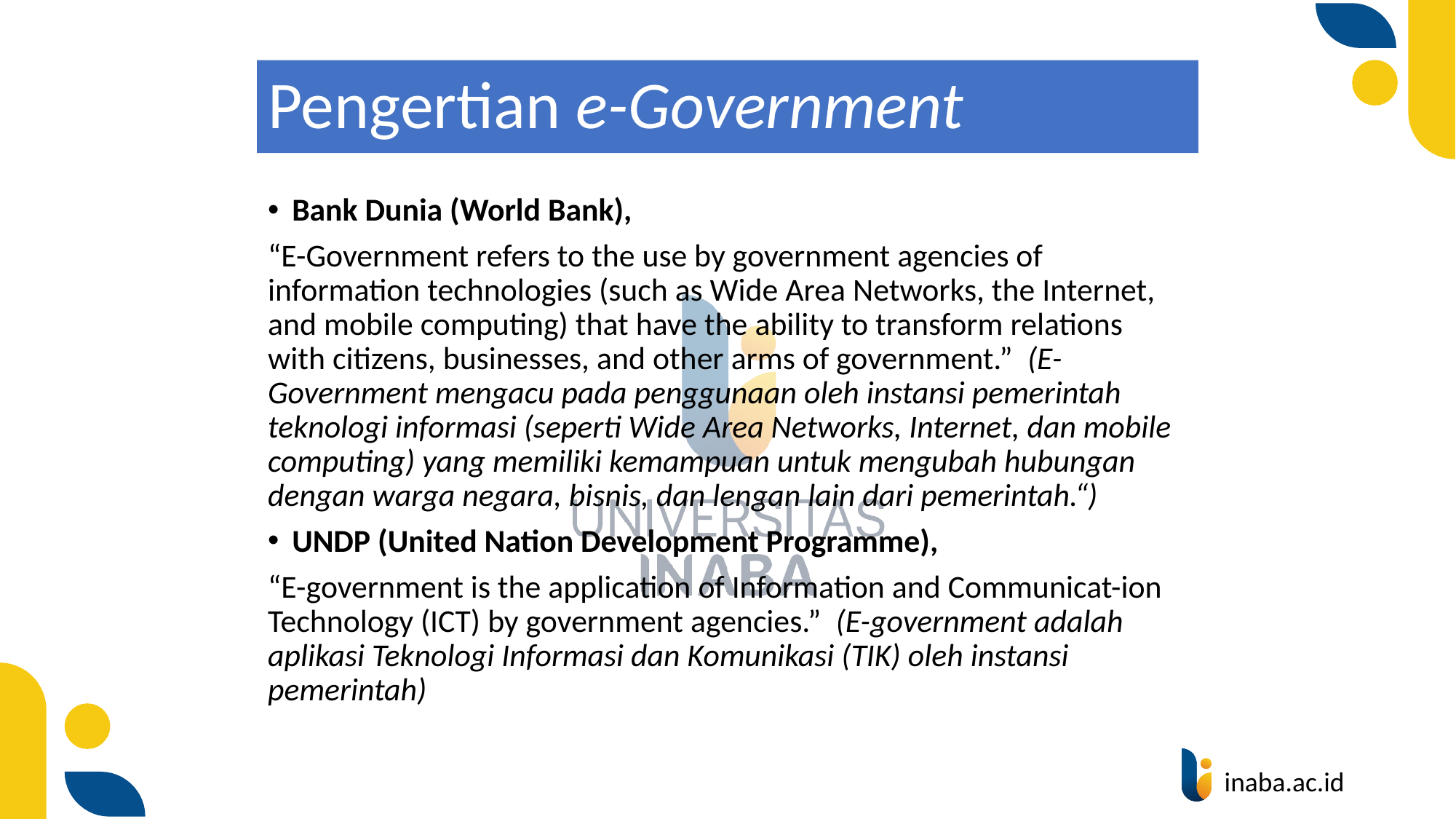

# Pengertian e-Government
Bank Dunia (World Bank),
“E-Government refers to the use by government agencies of  information technologies (such as Wide Area Networks, the Internet, and mobile computing) that have the ability to transform relations with citizens, businesses, and other arms of government.”  (E-Government mengacu pada penggunaan oleh instansi pemerintah teknologi informasi (seperti Wide Area Networks, Internet, dan mobile computing) yang memiliki kemampuan untuk mengubah hubungan dengan warga negara, bisnis, dan lengan lain dari pemerintah.“)
UNDP (United Nation Development Programme),
“E-government is the application of Information and Communicat-ion Technology (ICT) by government agencies.”  (E-government adalah aplikasi Teknologi Informasi dan Komunikasi (TIK) oleh instansi pemerintah)